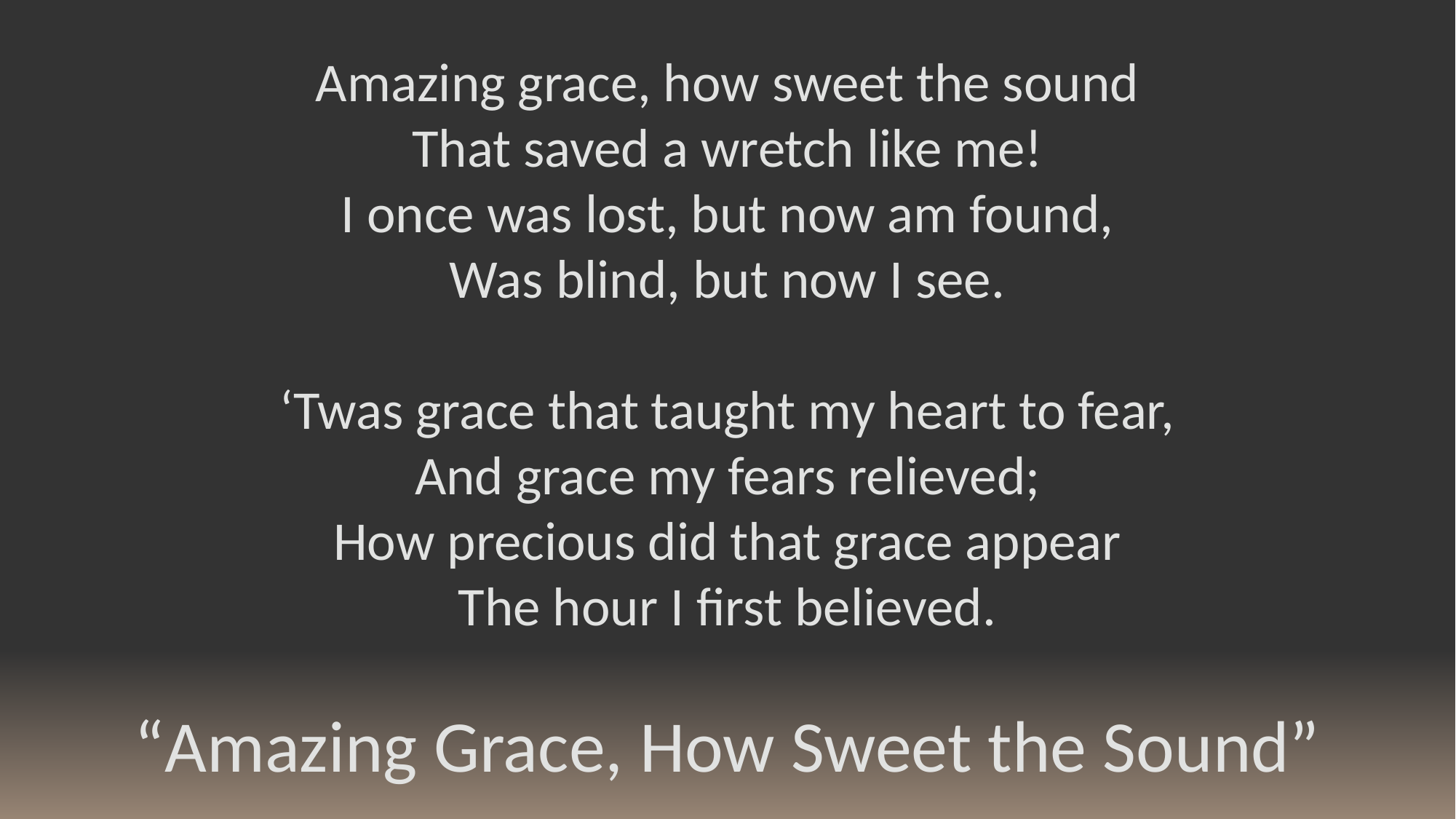

Amazing grace, how sweet the sound
That saved a wretch like me!
I once was lost, but now am found,
Was blind, but now I see.

‘Twas grace that taught my heart to fear,
And grace my fears relieved;
How precious did that grace appear
The hour I first believed.

“Amazing Grace, How Sweet the Sound”